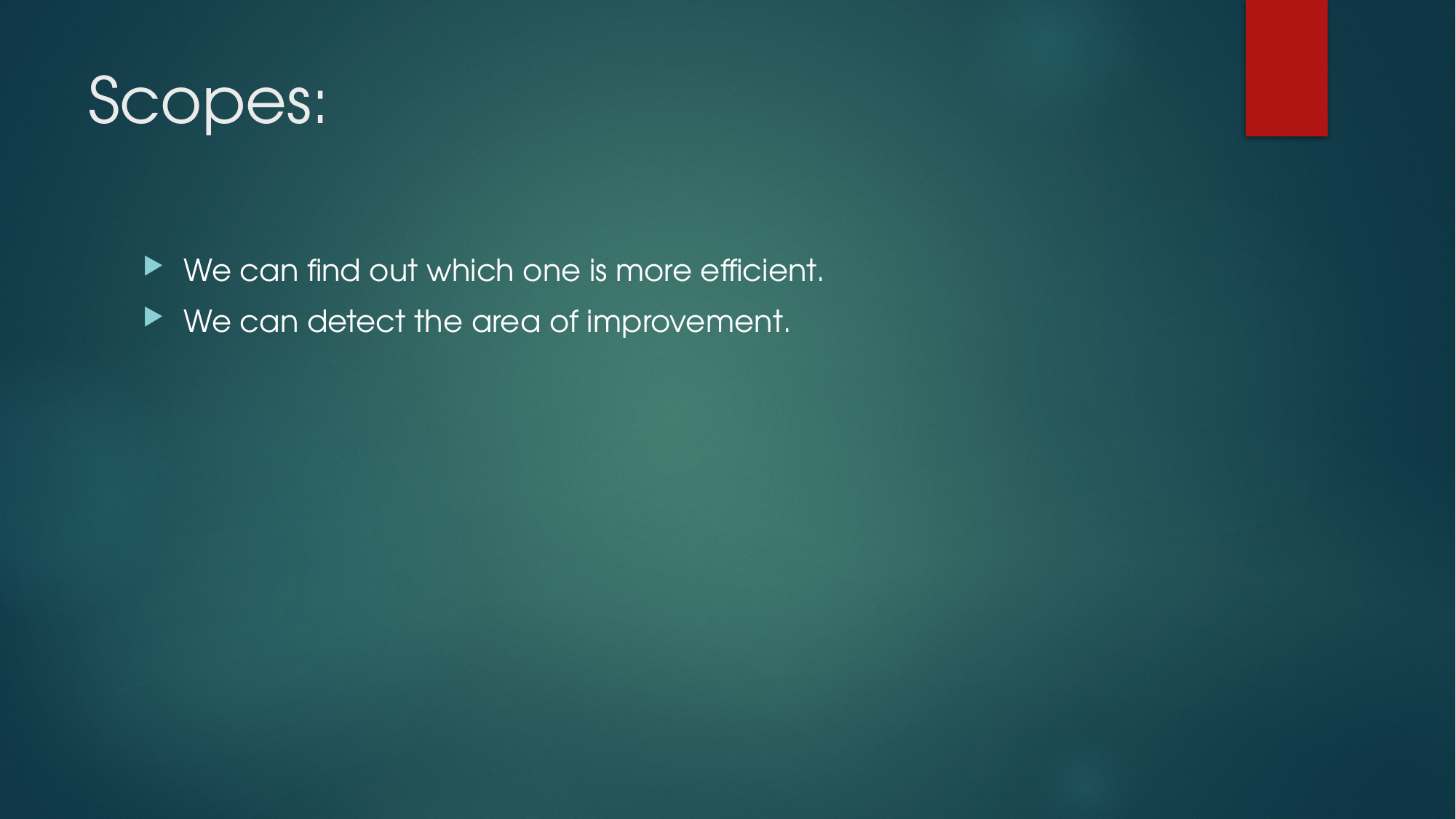

# Scopes:
We can find out which one is more efficient.
We can detect the area of improvement.